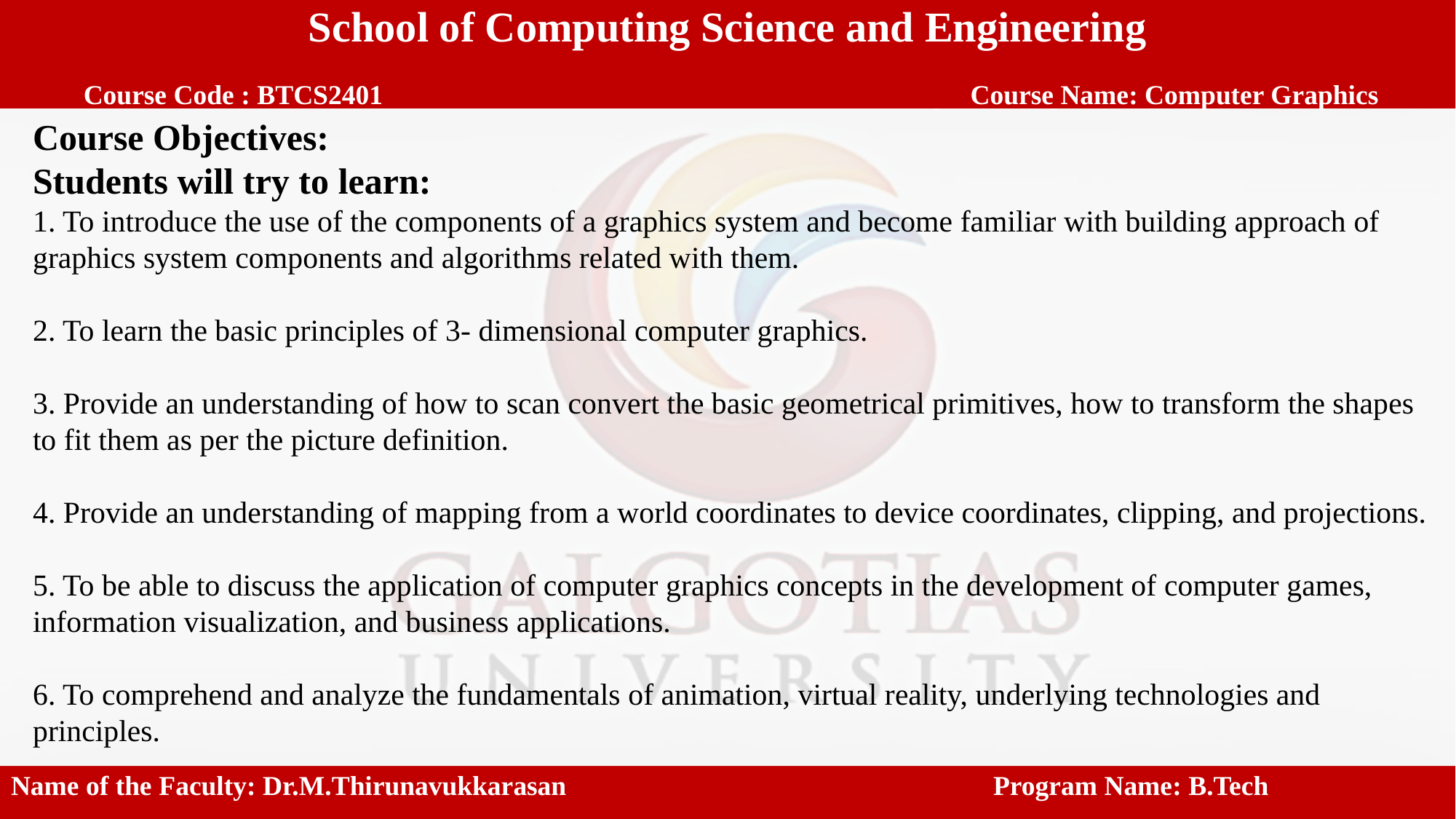

School of Computing Science and Engineering
 Course Code : BTCS2401						   Course Name: Computer Graphics

Course Objectives:
Students will try to learn:
1. To introduce the use of the components of a graphics system and become familiar with building approach of graphics system components and algorithms related with them.

2. To learn the basic principles of 3- dimensional computer graphics.

3. Provide an understanding of how to scan convert the basic geometrical primitives, how to transform the shapes to fit them as per the picture definition.

4. Provide an understanding of mapping from a world coordinates to device coordinates, clipping, and projections.

5. To be able to discuss the application of computer graphics concepts in the development of computer games, information visualization, and business applications.

6. To comprehend and analyze the fundamentals of animation, virtual reality, underlying technologies and principles.
Name of the Faculty: Dr.M.Thirunavukkarasan           				Program Name: B.Tech